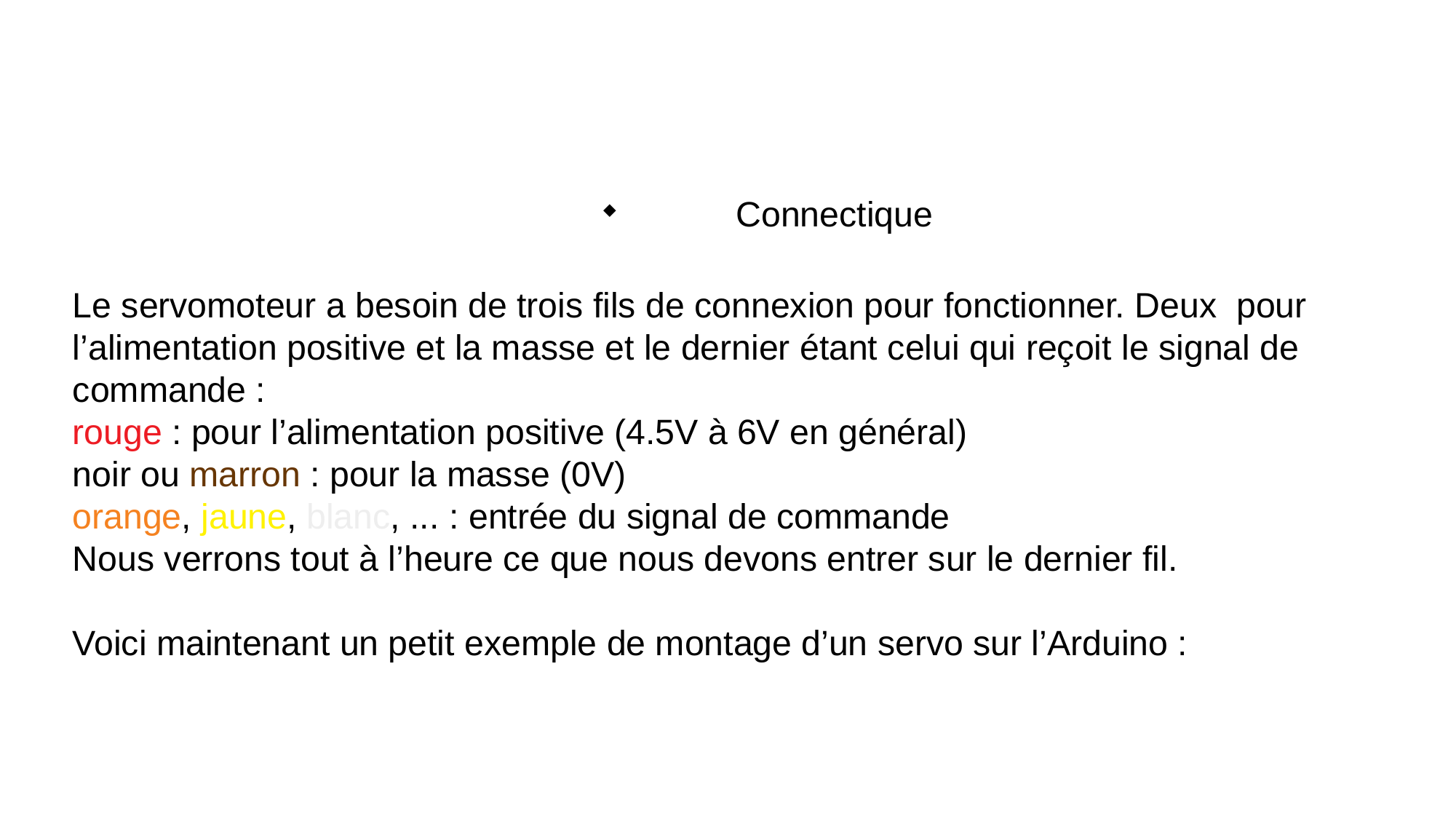

Connectique

Le servomoteur a besoin de trois fils de connexion pour fonctionner. Deux  pour l’alimentation positive et la masse et le dernier étant celui qui reçoit le signal de commande :
rouge : pour l’alimentation positive (4.5V à 6V en général)
noir ou marron : pour la masse (0V)
orange, jaune, blanc, ... : entrée du signal de commande
Nous verrons tout à l’heure ce que nous devons entrer sur le dernier fil.

Voici maintenant un petit exemple de montage d’un servo sur l’Arduino :